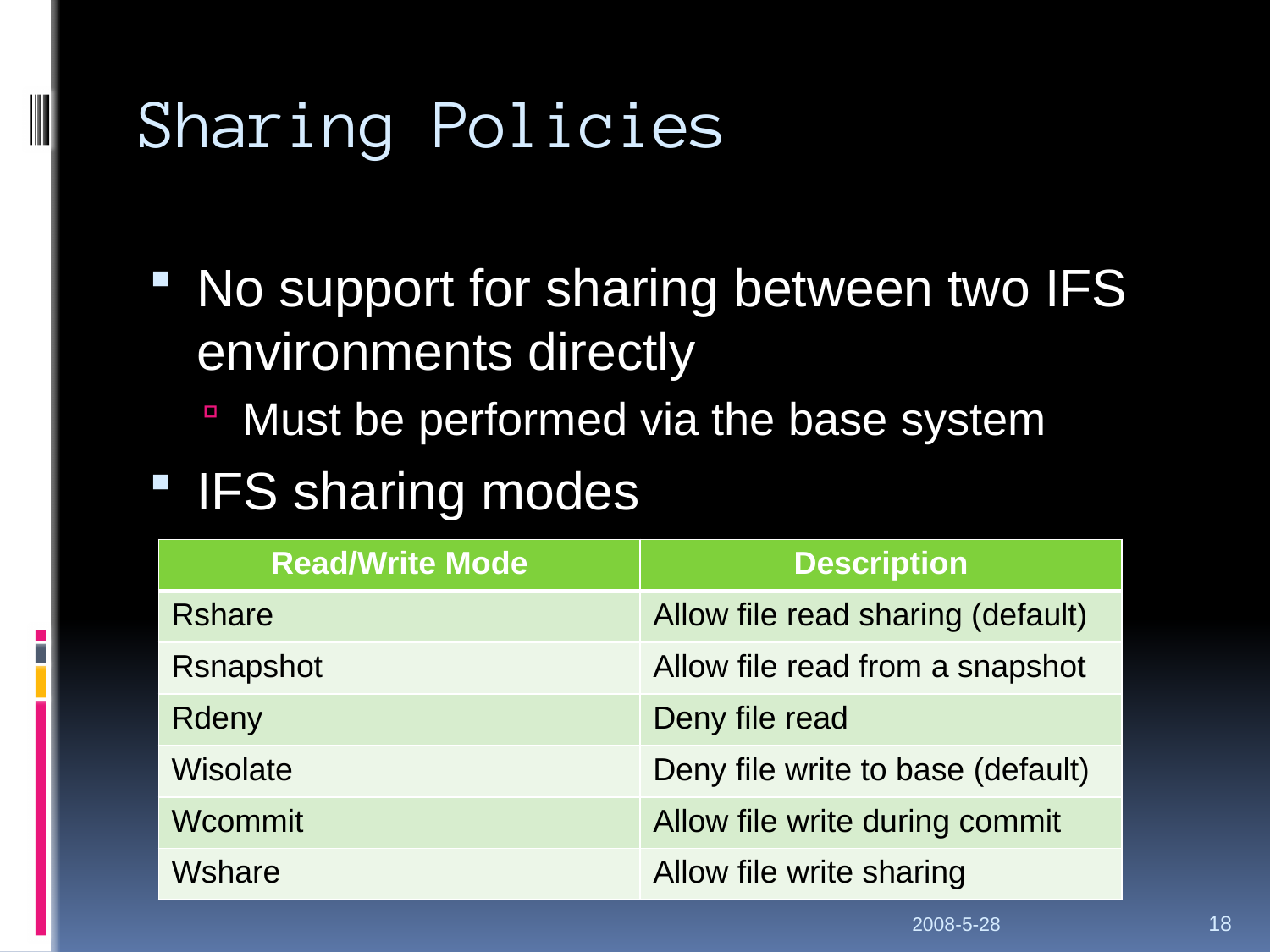

# Sharing Policies
No support for sharing between two IFS environments directly
Must be performed via the base system
IFS sharing modes

| Read/Write Mode | Description |
| --- | --- |
| Rshare | Allow file read sharing (default) |
| Rsnapshot | Allow file read from a snapshot |
| Rdeny | Deny file read |
| Wisolate | Deny file write to base (default) |
| Wcommit | Allow file write during commit |
| Wshare | Allow file write sharing |
2008-5-28
18